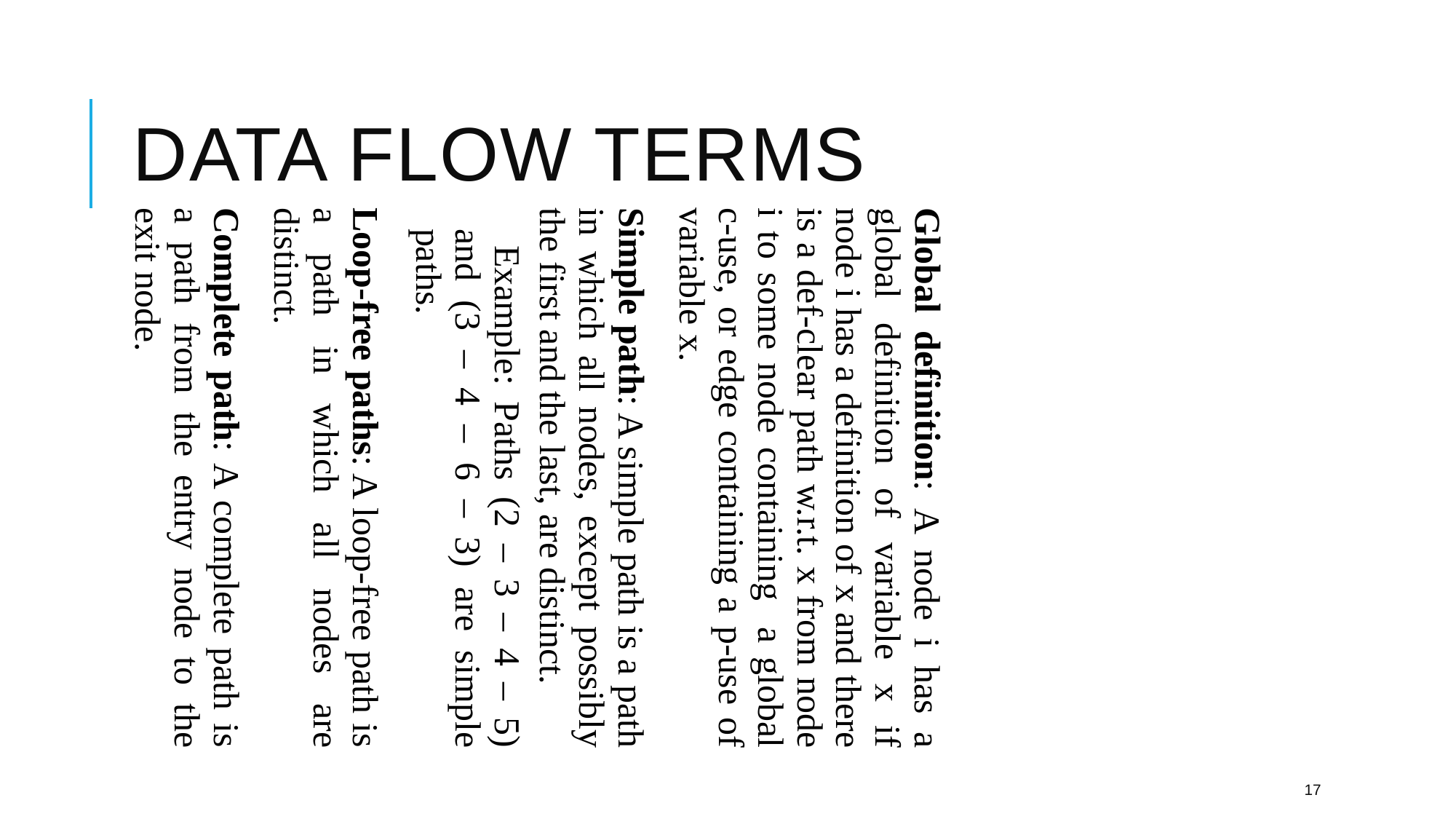

Data Flow Terms
Global definition: A node i has a global definition of variable x if node i has a definition of x and there is a def-clear path w.r.t. x from node i to some node containing  a global c-use, or edge containing a p-use of variable x.
Simple path: A simple path is a path in which all nodes, except possibly the first and the last, are distinct.
Example: Paths (2 – 3 – 4 – 5) and (3 – 4 – 6 – 3) are simple paths.
Loop-free paths: A loop-free path is a path in which all nodes are distinct.
Complete path: A complete path is a path from the entry node to the exit node.
17